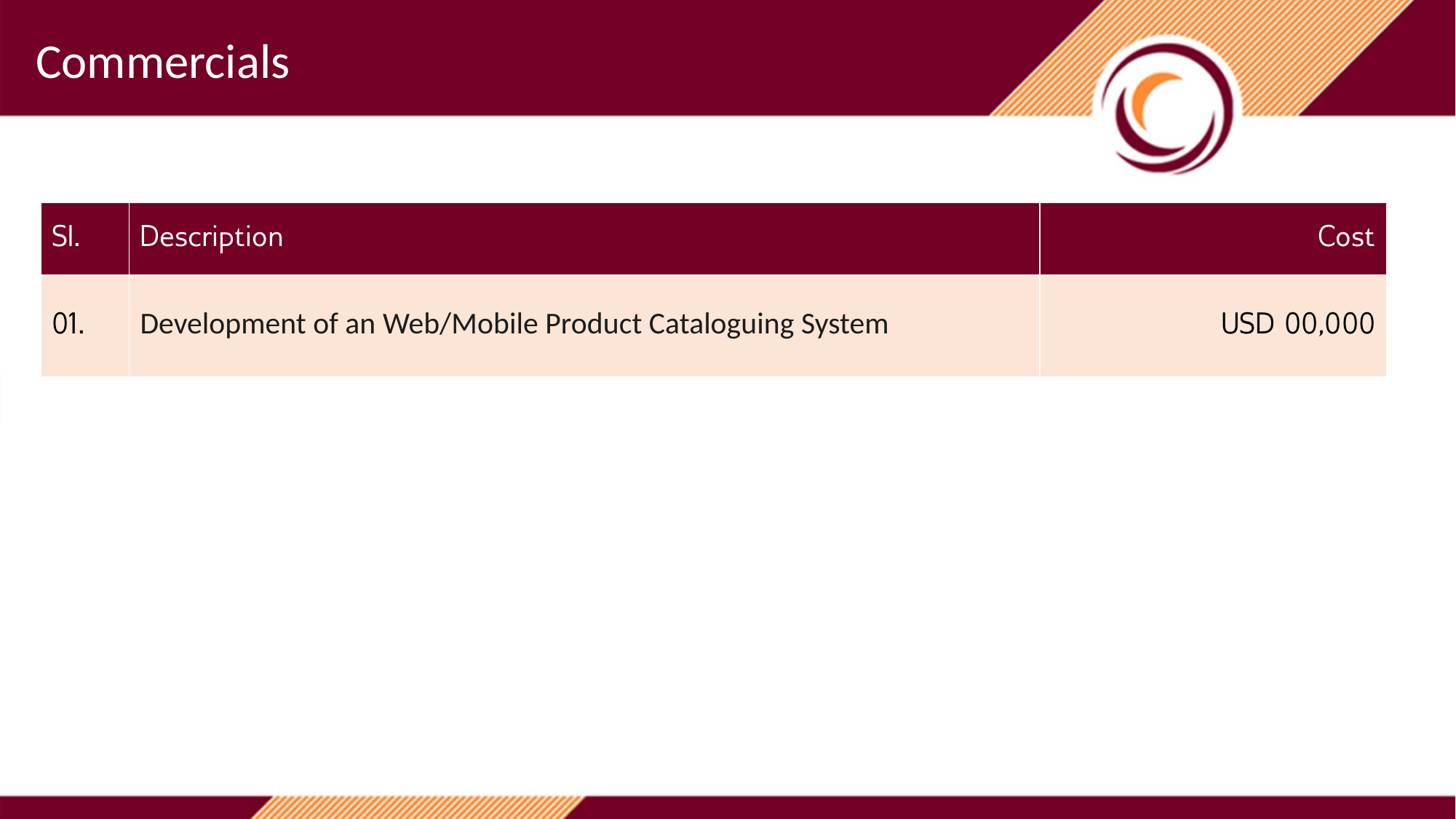

Commercials
| Sl. | Description | Cost |
| --- | --- | --- |
| 01. | Development of an Web/Mobile Product Cataloguing System | USD 00,000 |